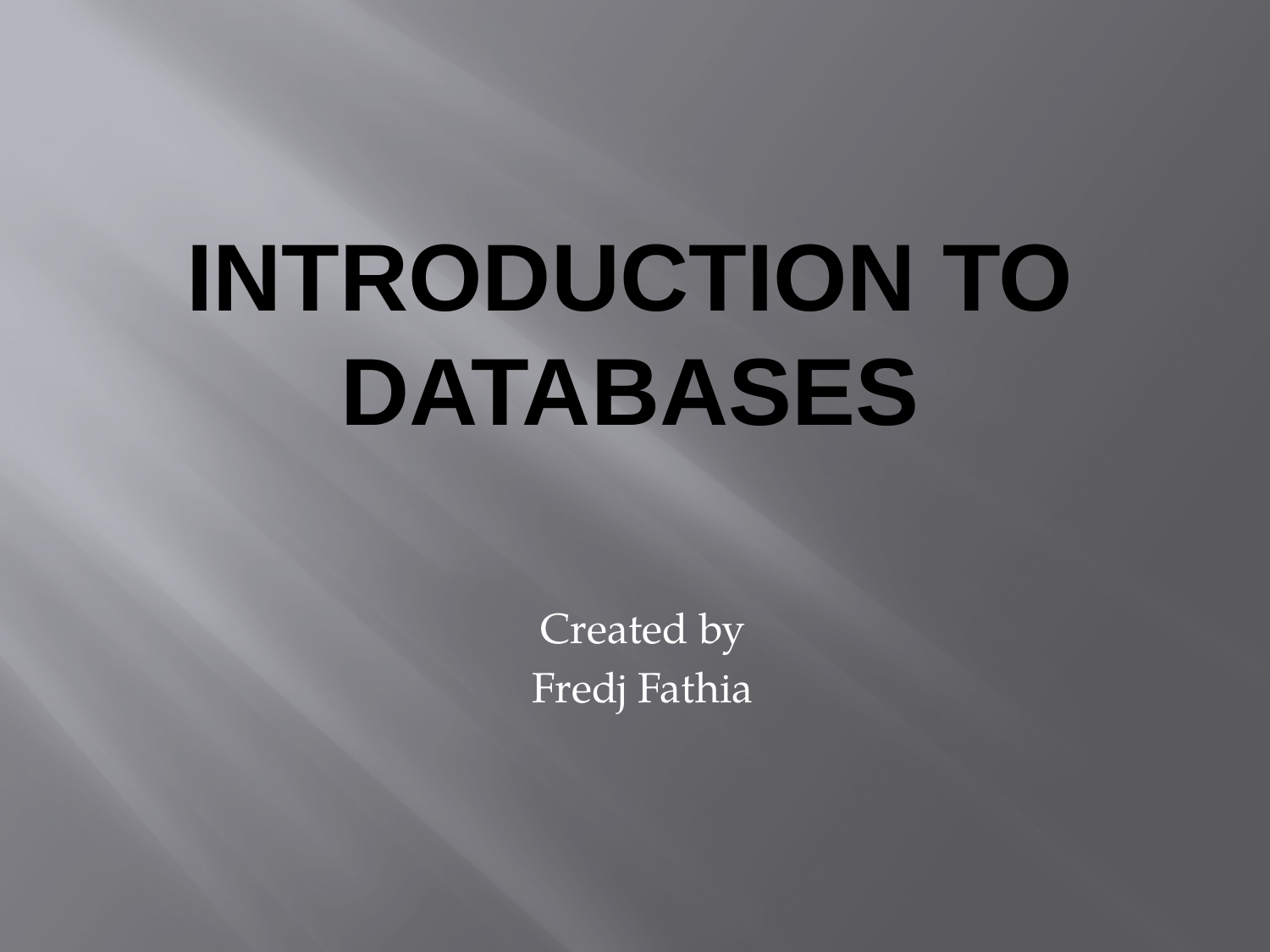

# Introduction to Databases
Created by
Fredj Fathia